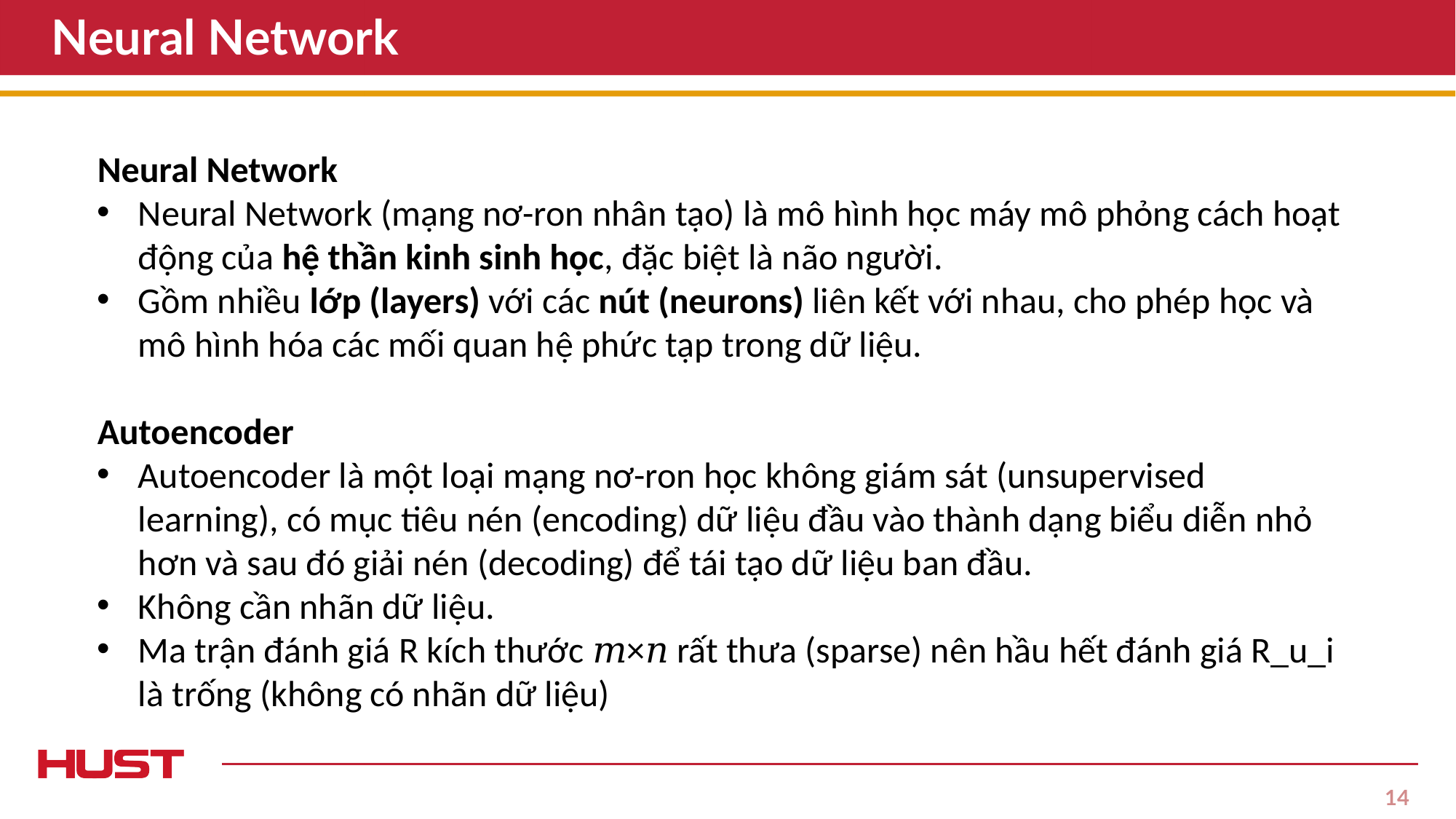

# Neural Network
Neural Network
Neural Network (mạng nơ-ron nhân tạo) là mô hình học máy mô phỏng cách hoạt động của hệ thần kinh sinh học, đặc biệt là não người.
Gồm nhiều lớp (layers) với các nút (neurons) liên kết với nhau, cho phép học và mô hình hóa các mối quan hệ phức tạp trong dữ liệu.

Autoencoder
Autoencoder là một loại mạng nơ-ron học không giám sát (unsupervised learning), có mục tiêu nén (encoding) dữ liệu đầu vào thành dạng biểu diễn nhỏ hơn và sau đó giải nén (decoding) để tái tạo dữ liệu ban đầu.
Không cần nhãn dữ liệu.
Ma trận đánh giá R kích thước 𝑚×𝑛 rất thưa (sparse) nên hầu hết đánh giá R_u_i là trống (không có nhãn dữ liệu)
14